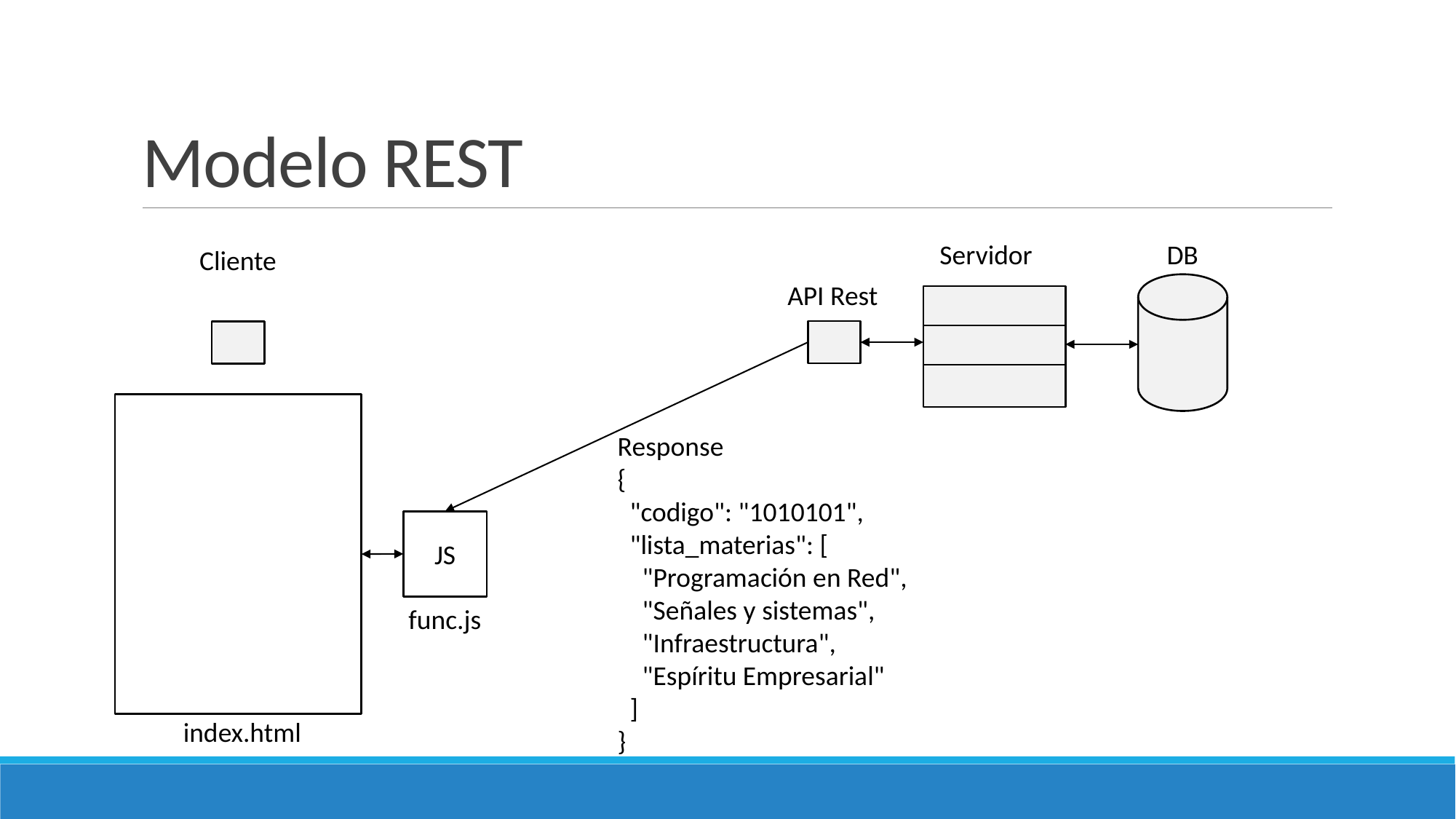

# Modelo REST
Servidor
DB
Cliente
API Rest

Response
{
  "codigo": "1010101",
  "lista_materias": [
    "Programación en Red",
    "Señales y sistemas",
    "Infraestructura",
    "Espíritu Empresarial"
  ]
}

JS
func.js
index.html